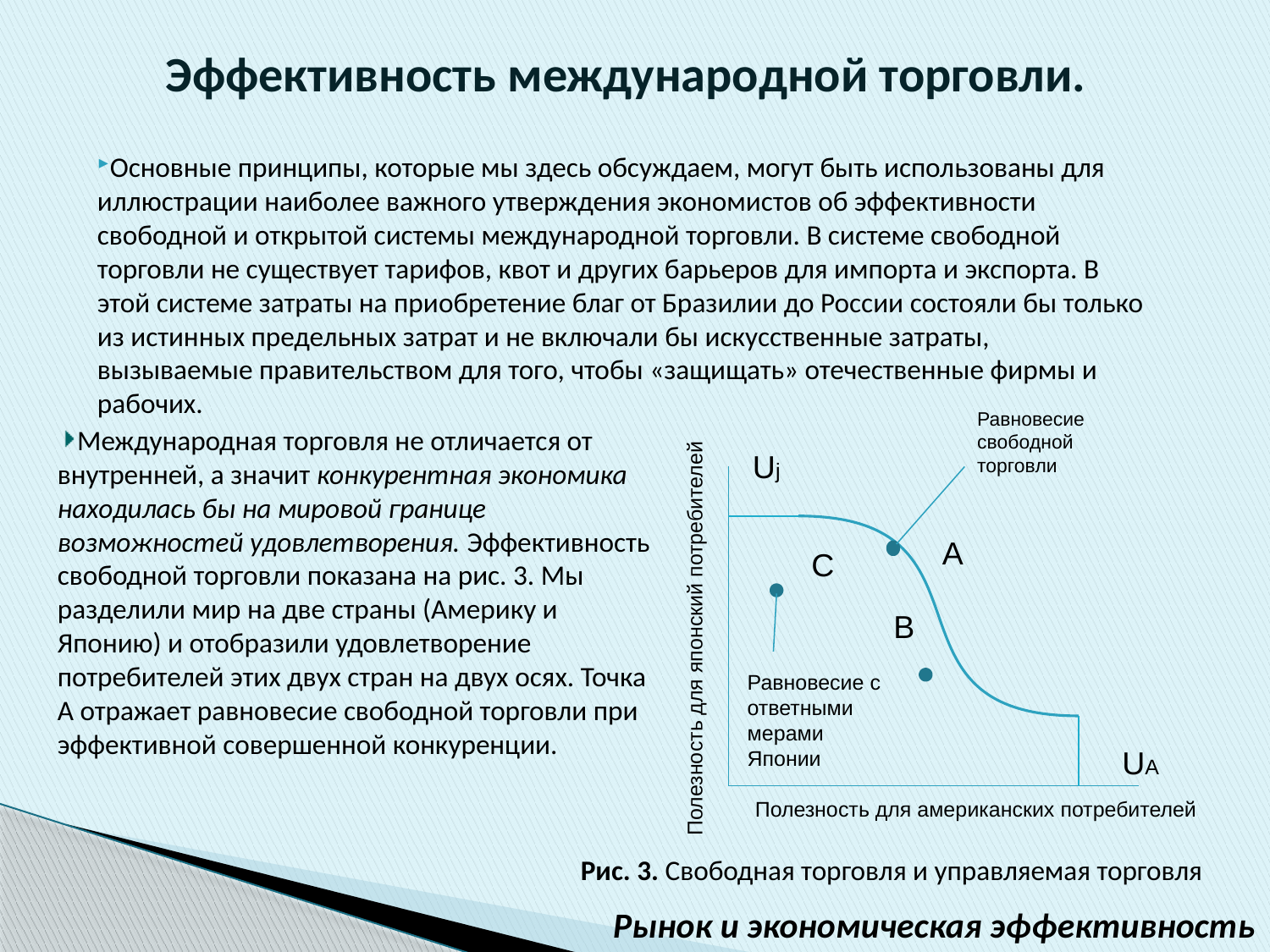

Эффективность международной торговли.

Основные принципы, которые мы здесь обсуждаем, могут быть использованы для иллюстрации наиболее важного утверждения экономистов об эффективности свободной и открытой системы международной торговли. В системе свободной торговли не существует тарифов, квот и других барьеров для импорта и экспорта. В этой системе затраты на приобретение благ от Бразилии до России состояли бы только из истинных предельных затрат и не включали бы искусственные затраты, вызываемые правительством для того, чтобы «защищать» отечественные фирмы и рабочих.
Равновесие свободной торговли
Международная торговля не отличается от внутренней, а значит конкурентная экономика находилась бы на мировой границе возможностей удовлетворения. Эффективность свободной торговли показана на рис. 3. Мы разделили мир на две страны (Америку и Японию) и отобразили удовлетворение потребителей этих двух стран на двух осях. Точка А отражает равновесие свободной торговли при эффективной совершенной конкуренции.

Uj

A
C

B
Полезность для японский потребителей
Равновесие с ответными мерами Японии

UA
Полезность для американских потребителей
Рис. 3. Свободная торговля и управляемая торговля
Рынок и экономическая эффективность